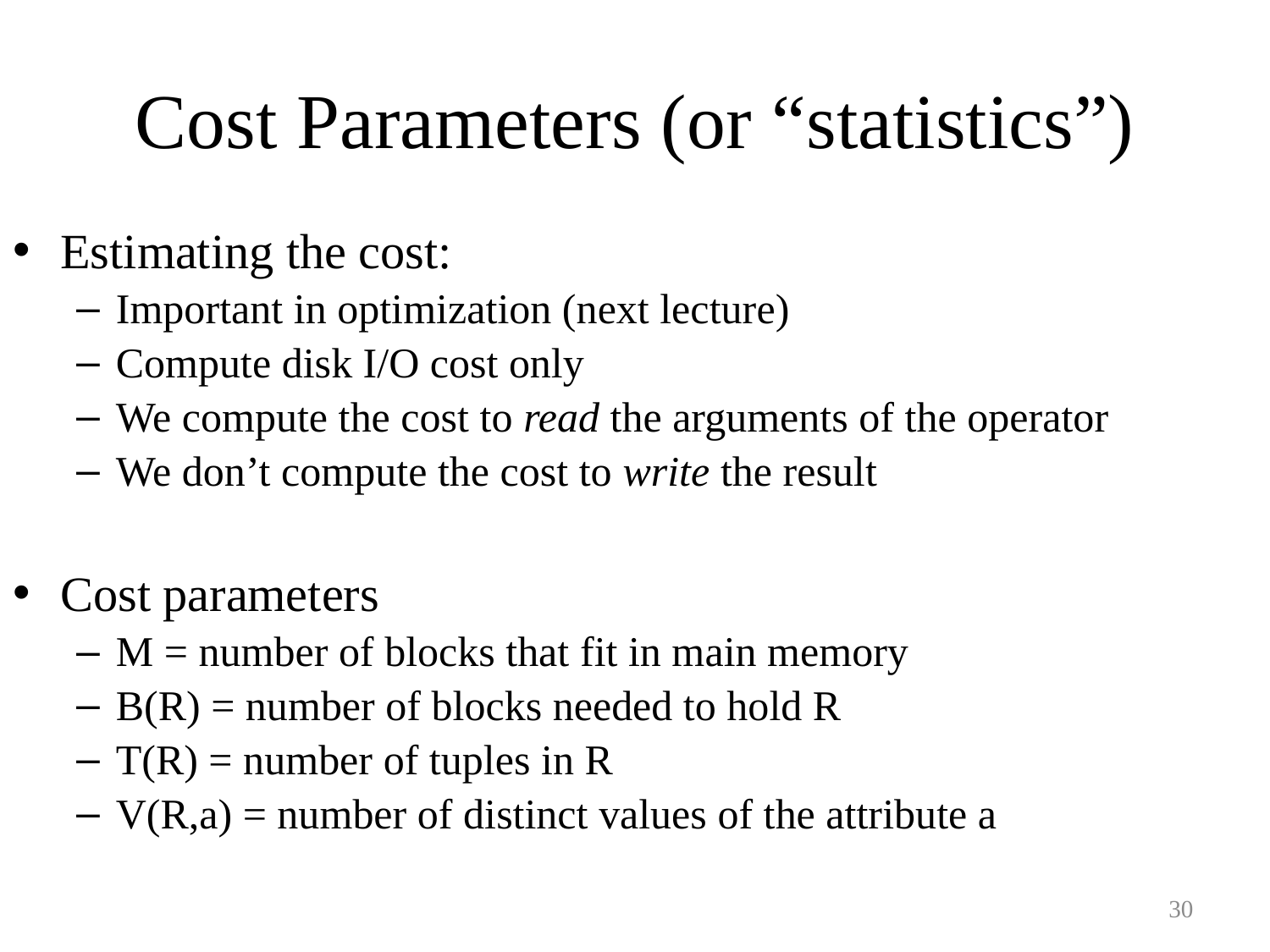

# Cost Parameters (or “statistics”)

Estimating the cost:
Important in optimization (next lecture)
Compute disk I/O cost only
We compute the cost to read the arguments of the operator
We don’t compute the cost to write the result

Cost parameters
M = number of blocks that fit in main memory
B(R) = number of blocks needed to hold R
T(R) = number of tuples in R
V(R,a) = number of distinct values of the attribute a
30